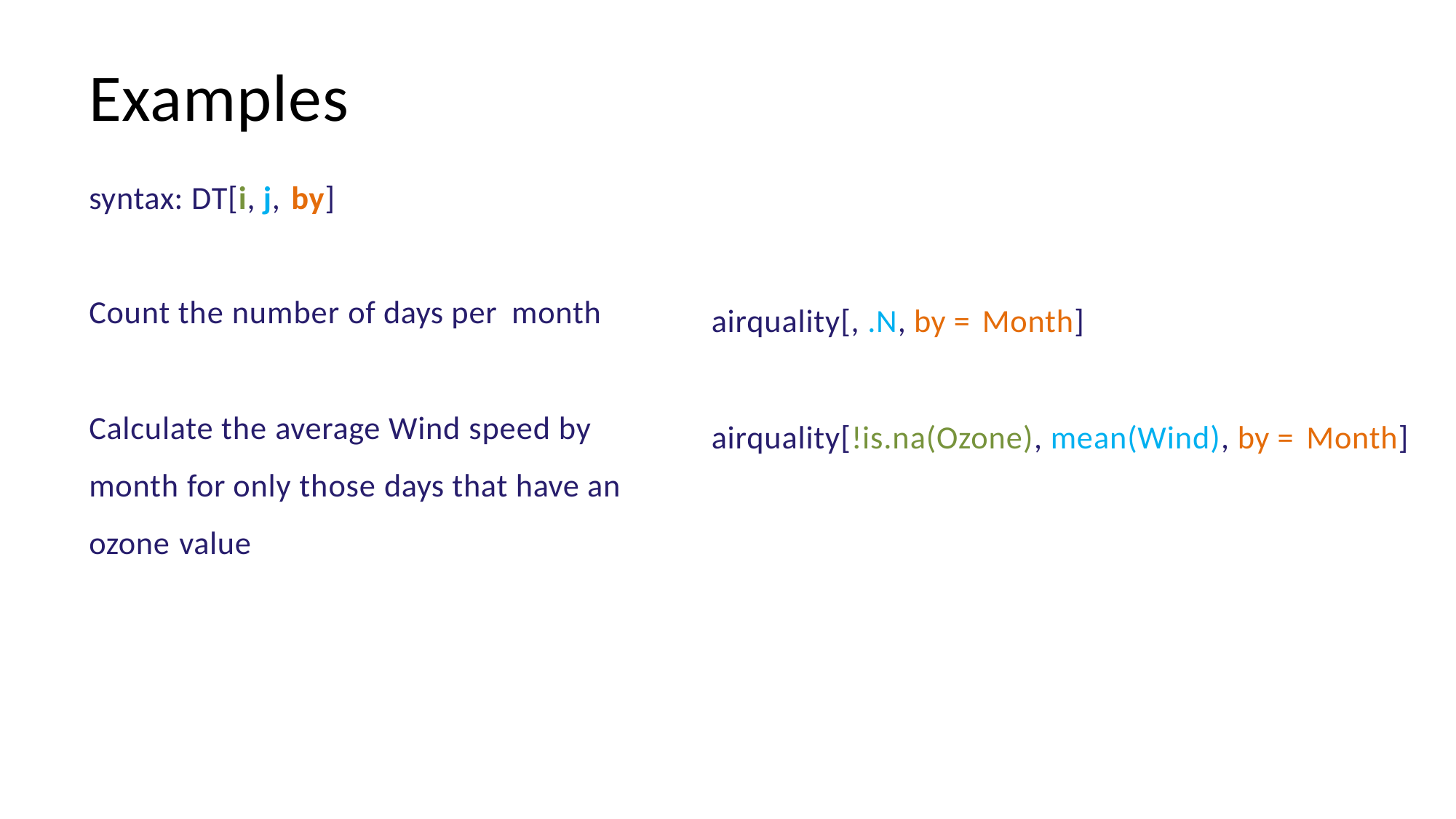

# Examples
syntax: DT[i, j, by]

Count the number of days per month

Calculate the average Wind speed by  month for only those days that have an  ozone value
airquality[, .N, by = Month]

airquality[!is.na(Ozone), mean(Wind), by = Month]
65